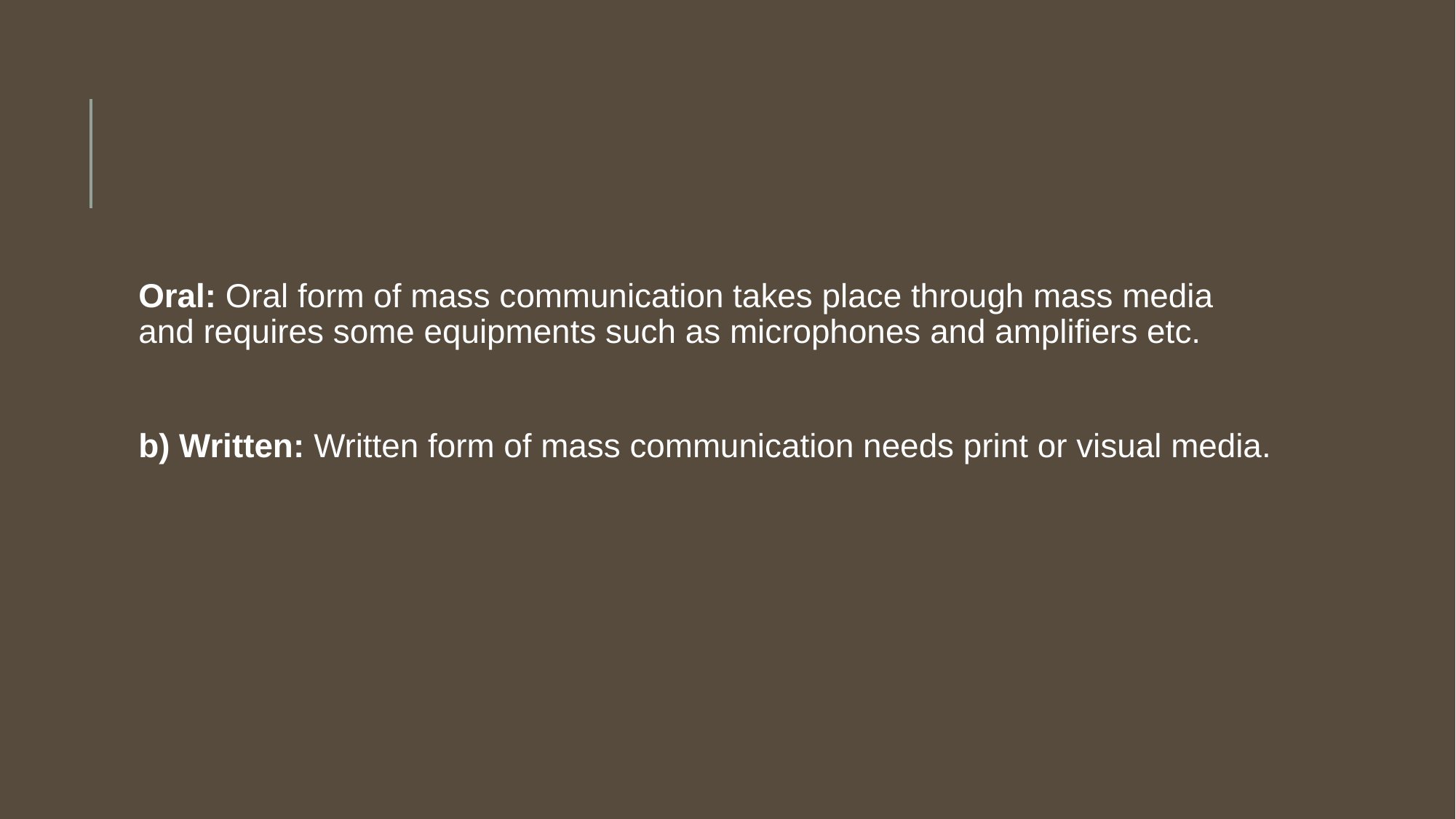

#
Oral: Oral form of mass communication takes place through mass media and requires some equipments such as microphones and amplifiers etc.

b) Written: Written form of mass communication needs print or visual media.